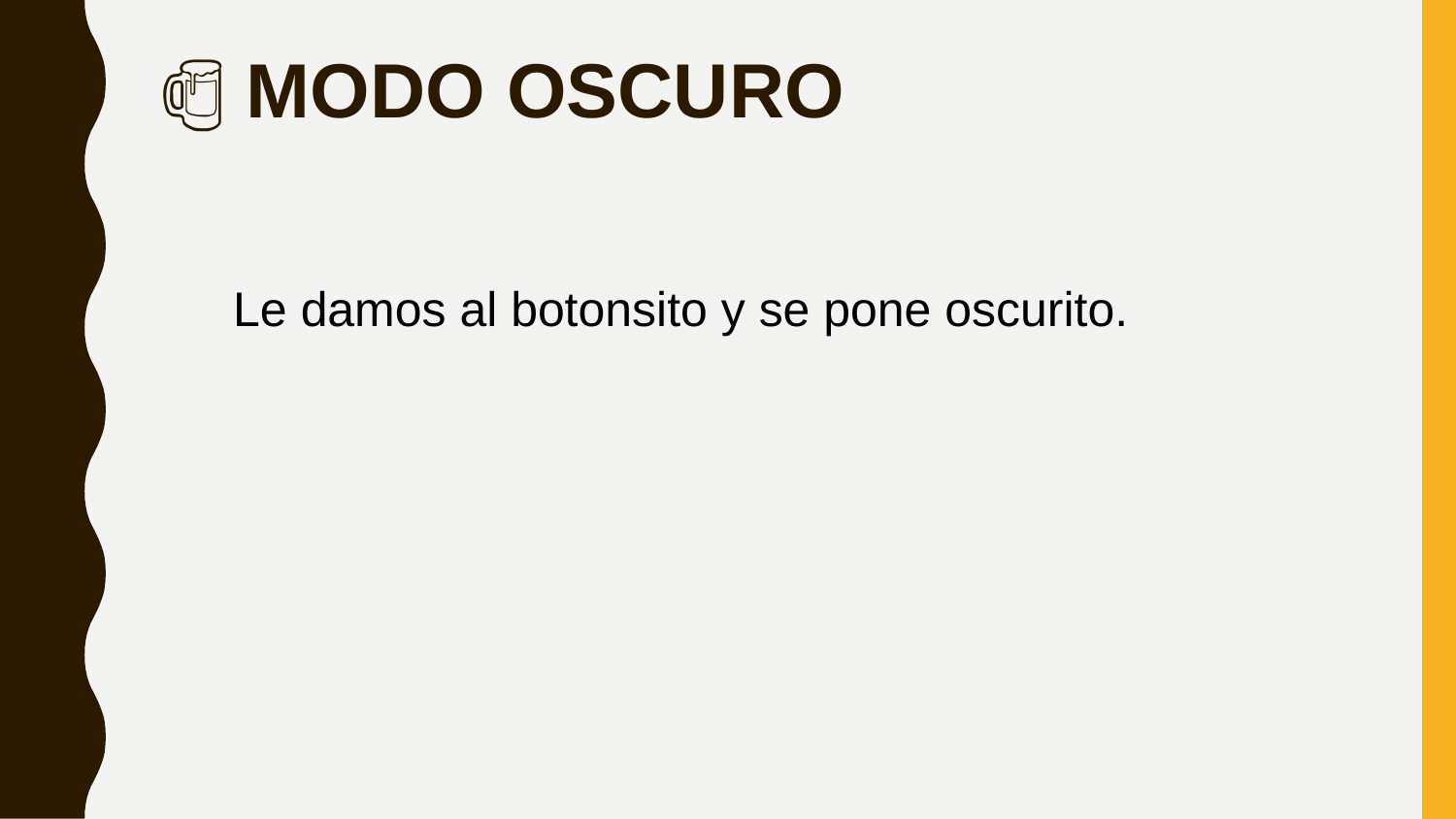

🍺 MODO OSCURO
Le damos al botonsito y se pone oscurito.